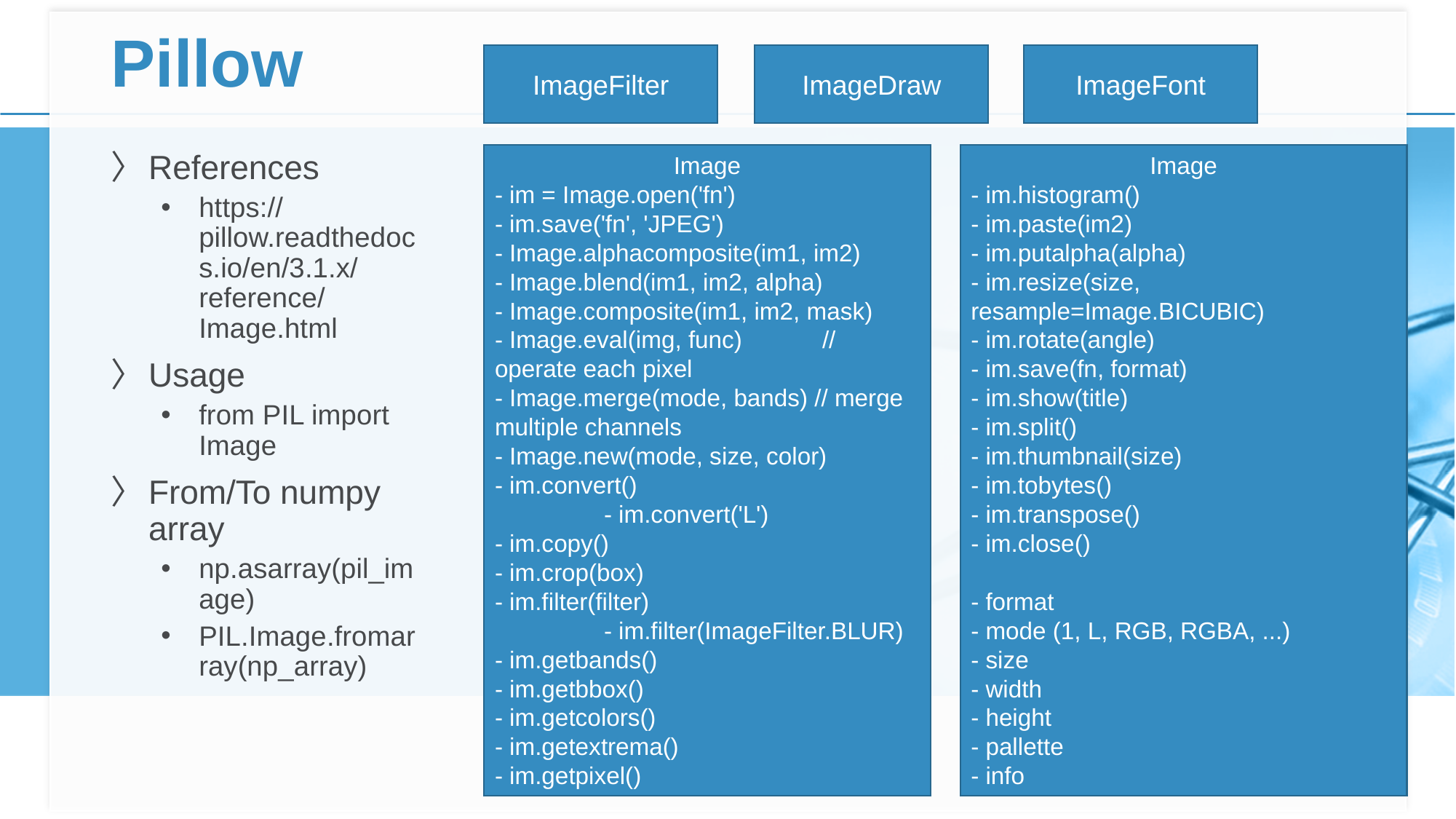

# Pillow
ImageFilter
ImageDraw
ImageFont
References
https://pillow.readthedocs.io/en/3.1.x/reference/Image.html
Usage
from PIL import Image
From/To numpy array
np.asarray(pil_image)
PIL.Image.fromarray(np_array)

Image
- im = Image.open('fn')
- im.save('fn', 'JPEG')
- Image.alphacomposite(im1, im2)
- Image.blend(im1, im2, alpha)
- Image.composite(im1, im2, mask)
- Image.eval(img, func)	// operate each pixel
- Image.merge(mode, bands) // merge multiple channels
- Image.new(mode, size, color)
- im.convert()
	- im.convert('L')
- im.copy()
- im.crop(box)
- im.filter(filter)
	- im.filter(ImageFilter.BLUR)
- im.getbands()
- im.getbbox()
- im.getcolors()
- im.getextrema()
- im.getpixel()
Image
- im.histogram()
- im.paste(im2)
- im.putalpha(alpha)
- im.resize(size, resample=Image.BICUBIC)
- im.rotate(angle)
- im.save(fn, format)
- im.show(title)
- im.split()
- im.thumbnail(size)
- im.tobytes()
- im.transpose()
- im.close()

- format
- mode (1, L, RGB, RGBA, ...)
- size
- width
- height
- pallette
- info